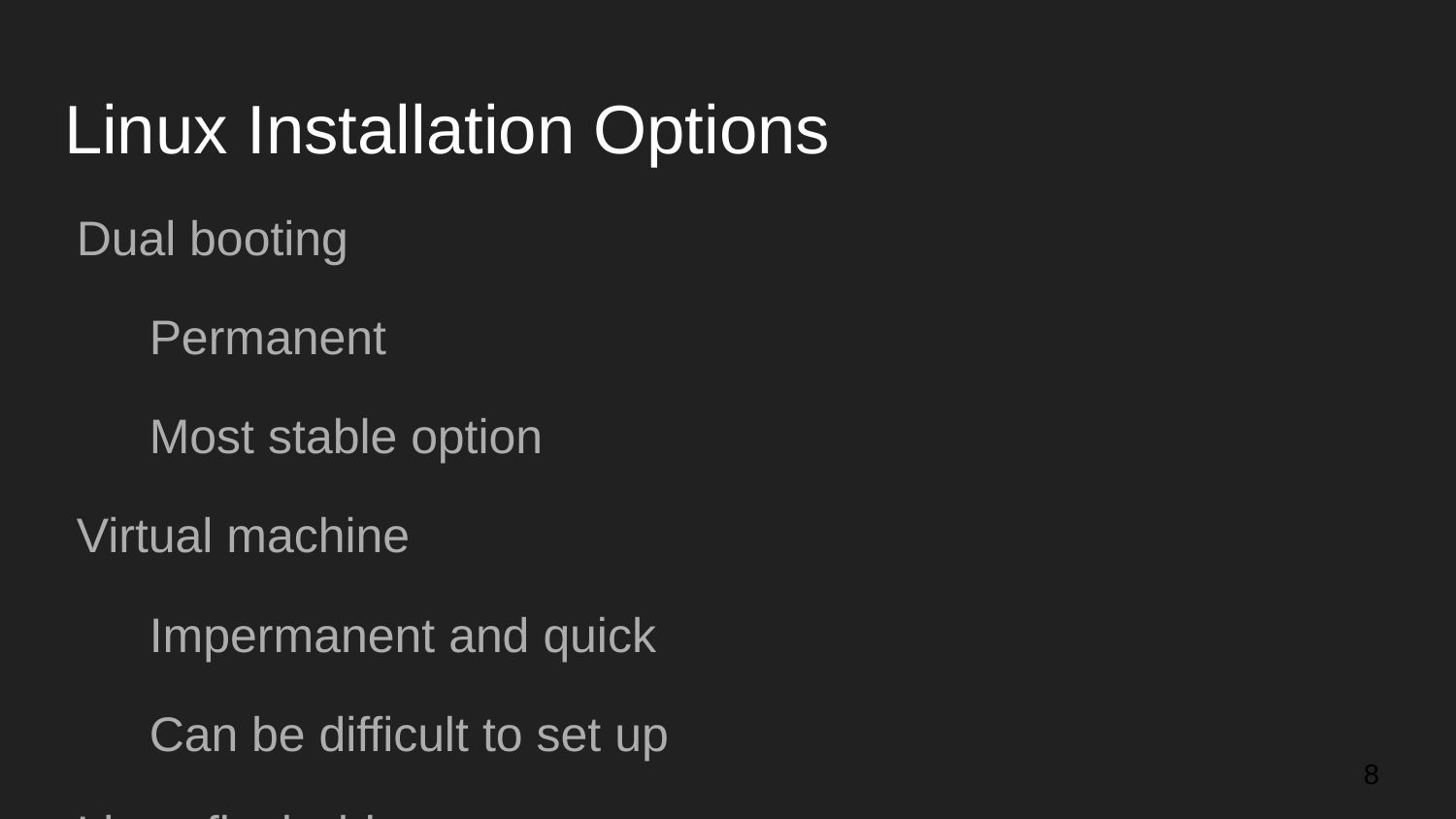

# Linux Installation Options
Dual booting
Permanent
Most stable option
Virtual machine
Impermanent and quick
Can be difficult to set up
Linux flash drive
Portable
Sometimes finicky to set up wireless card drivers
8